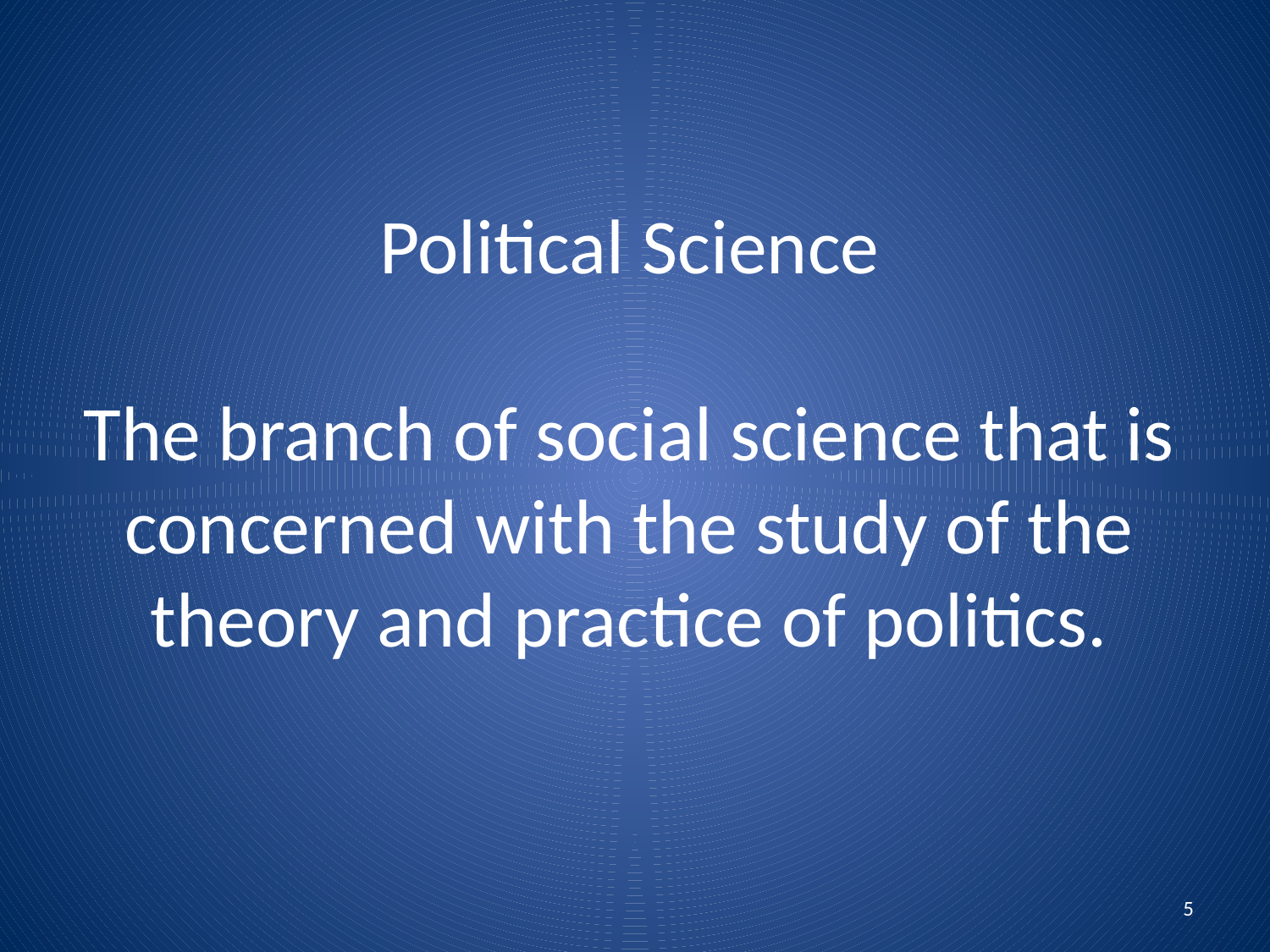

# Political Science The branch of social science that is concerned with the study of the theory and practice of politics.
5